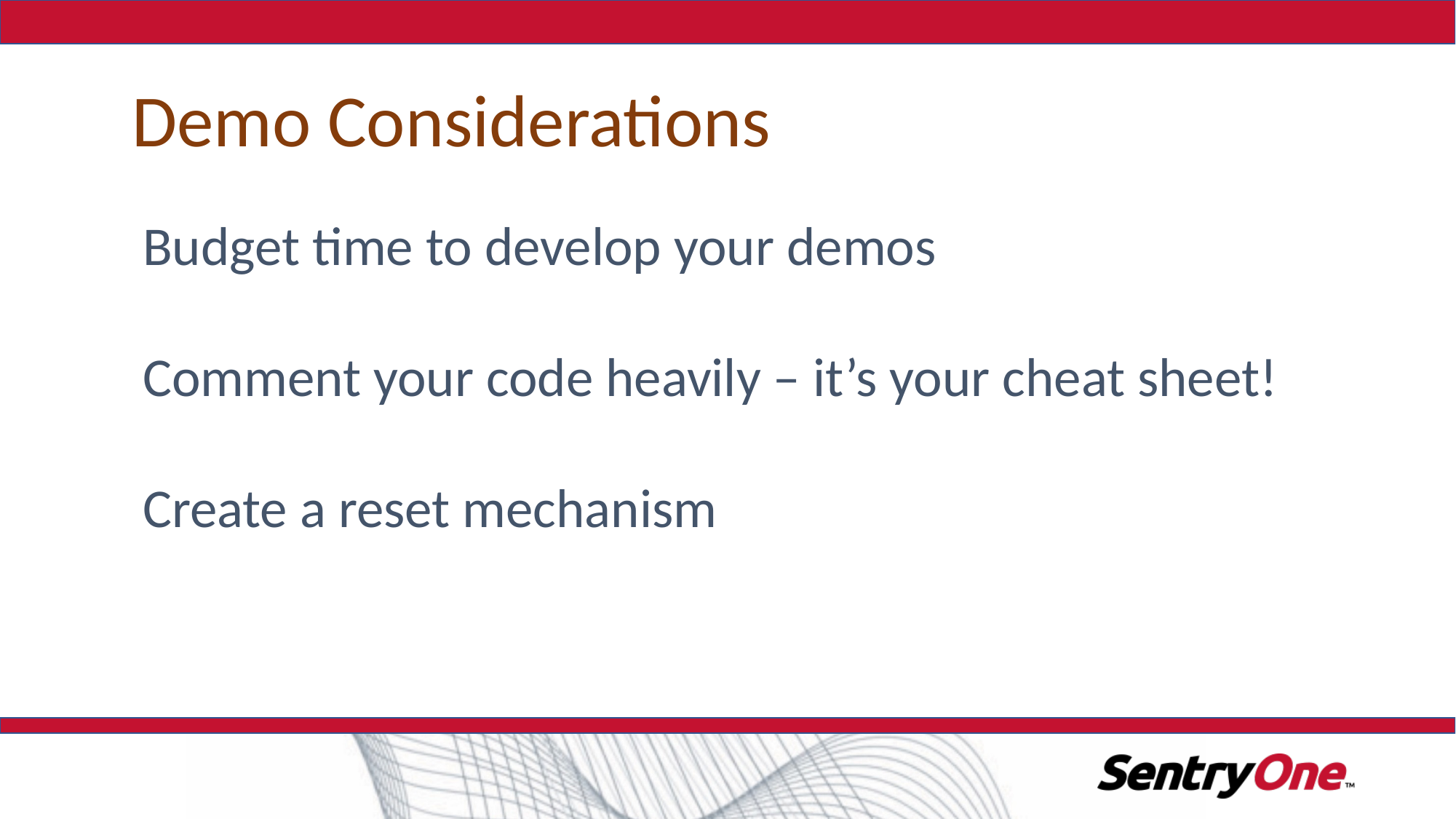

# Demo Considerations
Budget time to develop your demos

Comment your code heavily – it’s your cheat sheet!

Create a reset mechanism